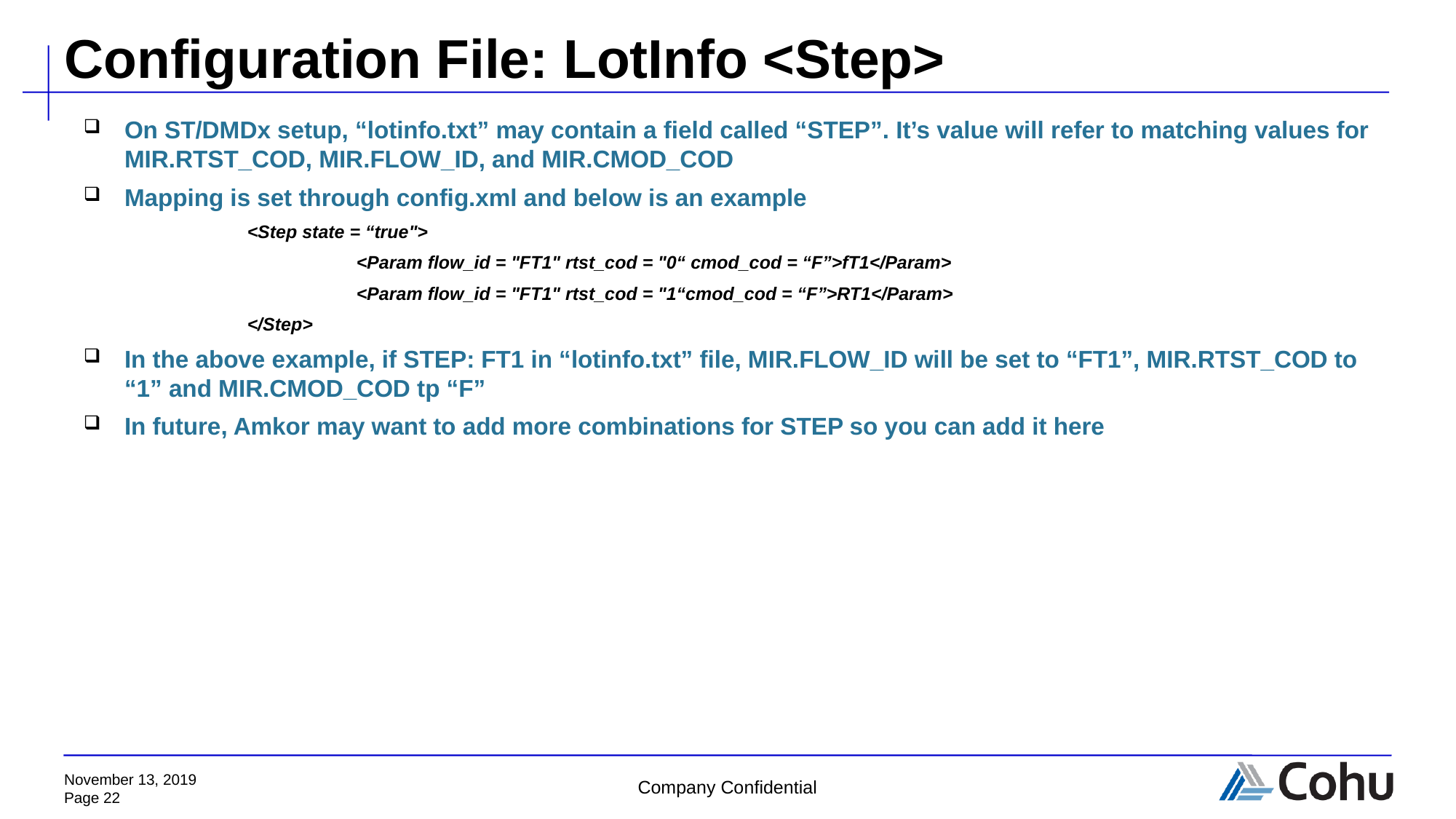

# Configuration File: LotInfo <Step>
On ST/DMDx setup, “lotinfo.txt” may contain a field called “STEP”. It’s value will refer to matching values for MIR.RTST_COD, MIR.FLOW_ID, and MIR.CMOD_COD
Mapping is set through config.xml and below is an example
	<Step state = “true">
		<Param flow_id = "FT1" rtst_cod = "0“ cmod_cod = “F”>fT1</Param>
		<Param flow_id = "FT1" rtst_cod = "1“cmod_cod = “F”>RT1</Param>
	</Step>
In the above example, if STEP: FT1 in “lotinfo.txt” file, MIR.FLOW_ID will be set to “FT1”, MIR.RTST_COD to “1” and MIR.CMOD_COD tp “F”
In future, Amkor may want to add more combinations for STEP so you can add it here